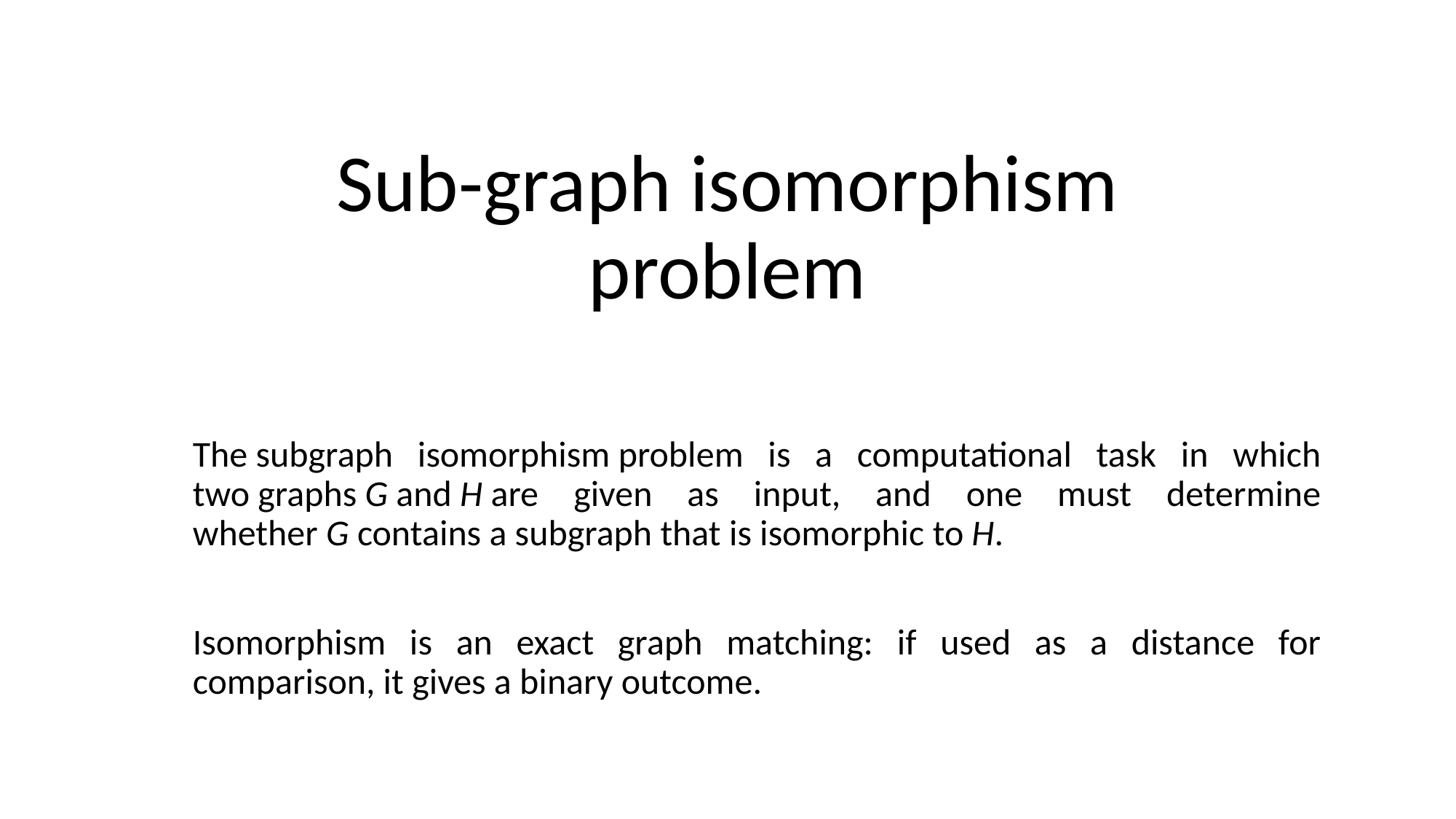

# Sub-graph isomorphism problem
The subgraph isomorphism problem is a computational task in which two graphs G and H are given as input, and one must determine whether G contains a subgraph that is isomorphic to H.

Isomorphism is an exact graph matching: if used as a distance for comparison, it gives a binary outcome.